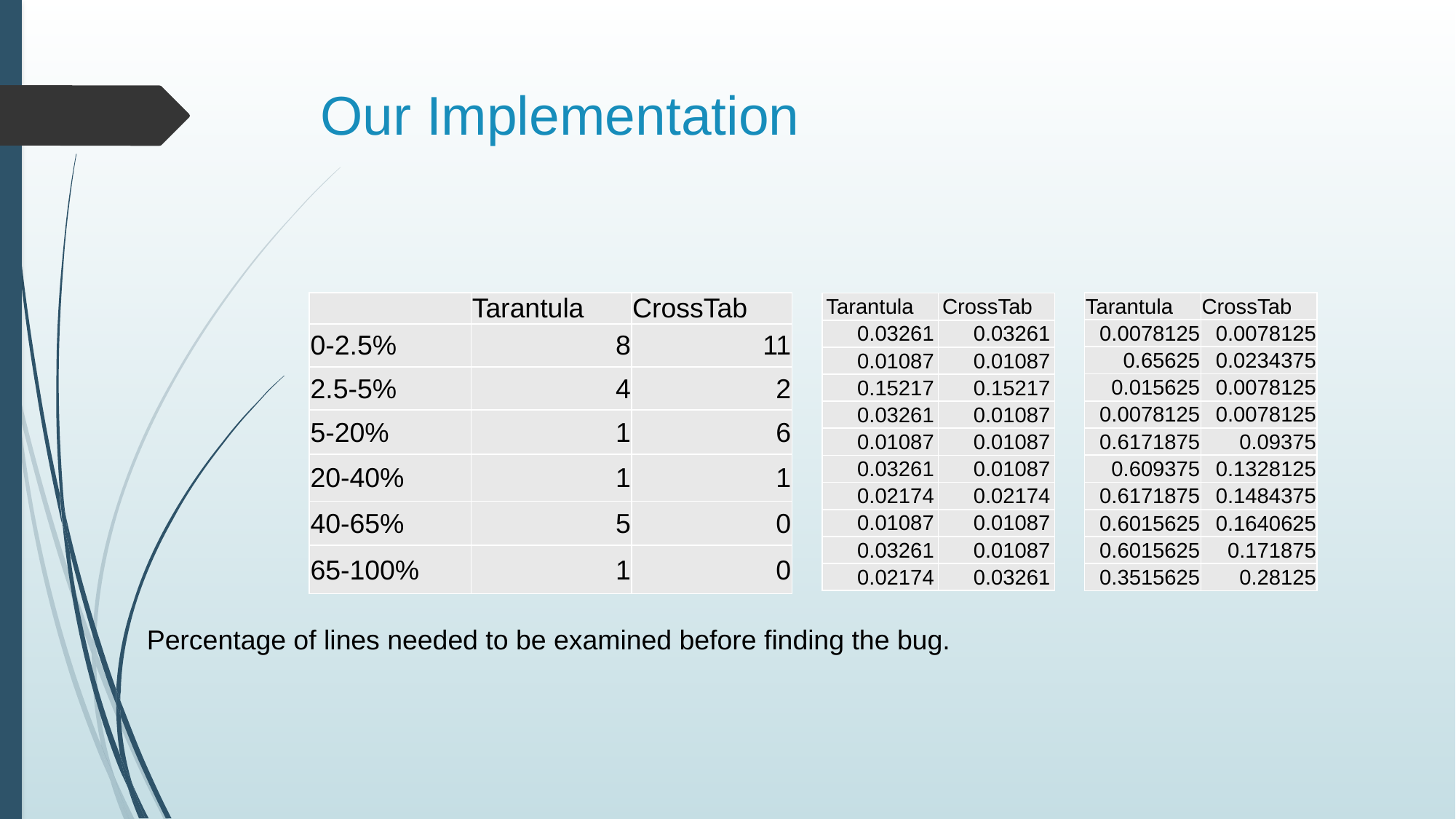

# Our Implementation
| Tarantula | CrossTab |
| --- | --- |
| 0.0078125 | 0.0078125 |
| 0.65625 | 0.0234375 |
| 0.015625 | 0.0078125 |
| 0.0078125 | 0.0078125 |
| 0.6171875 | 0.09375 |
| 0.609375 | 0.1328125 |
| 0.6171875 | 0.1484375 |
| 0.6015625 | 0.1640625 |
| 0.6015625 | 0.171875 |
| 0.3515625 | 0.28125 |
|  | Tarantula | CrossTab |
| --- | --- | --- |
| 0-2.5% | 8 | 11 |
| 2.5-5% | 4 | 2 |
| 5-20% | 1 | 6 |
| 20-40% | 1 | 1 |
| 40-65% | 5 | 0 |
| 65-100% | 1 | 0 |
| Tarantula | CrossTab |
| --- | --- |
| 0.03261 | 0.03261 |
| 0.01087 | 0.01087 |
| 0.15217 | 0.15217 |
| 0.03261 | 0.01087 |
| 0.01087 | 0.01087 |
| 0.03261 | 0.01087 |
| 0.02174 | 0.02174 |
| 0.01087 | 0.01087 |
| 0.03261 | 0.01087 |
| 0.02174 | 0.03261 |
Percentage of lines needed to be examined before finding the bug.